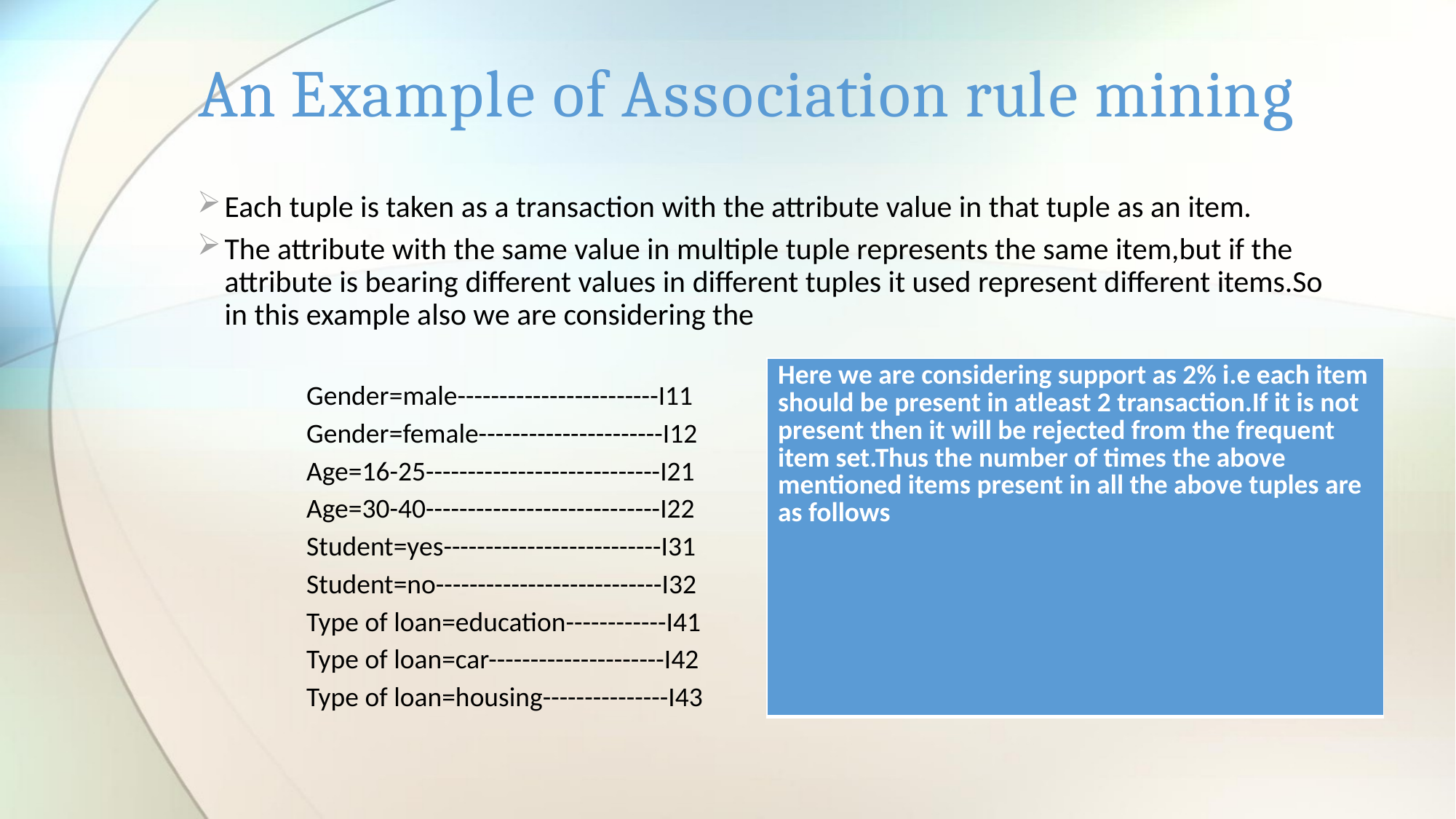

# An Example of Association rule mining
Each tuple is taken as a transaction with the attribute value in that tuple as an item.
The attribute with the same value in multiple tuple represents the same item,but if the attribute is bearing different values in different tuples it used represent different items.So in this example also we are considering the

	Gender=male------------------------I11
	Gender=female----------------------I12
	Age=16-25----------------------------I21
	Age=30-40----------------------------I22
	Student=yes--------------------------I31
	Student=no---------------------------I32
	Type of loan=education------------I41
	Type of loan=car---------------------I42
	Type of loan=housing---------------I43
| Here we are considering support as 2% i.e each item should be present in atleast 2 transaction.If it is not present then it will be rejected from the frequent item set.Thus the number of times the above mentioned items present in all the above tuples are as follows |
| --- |